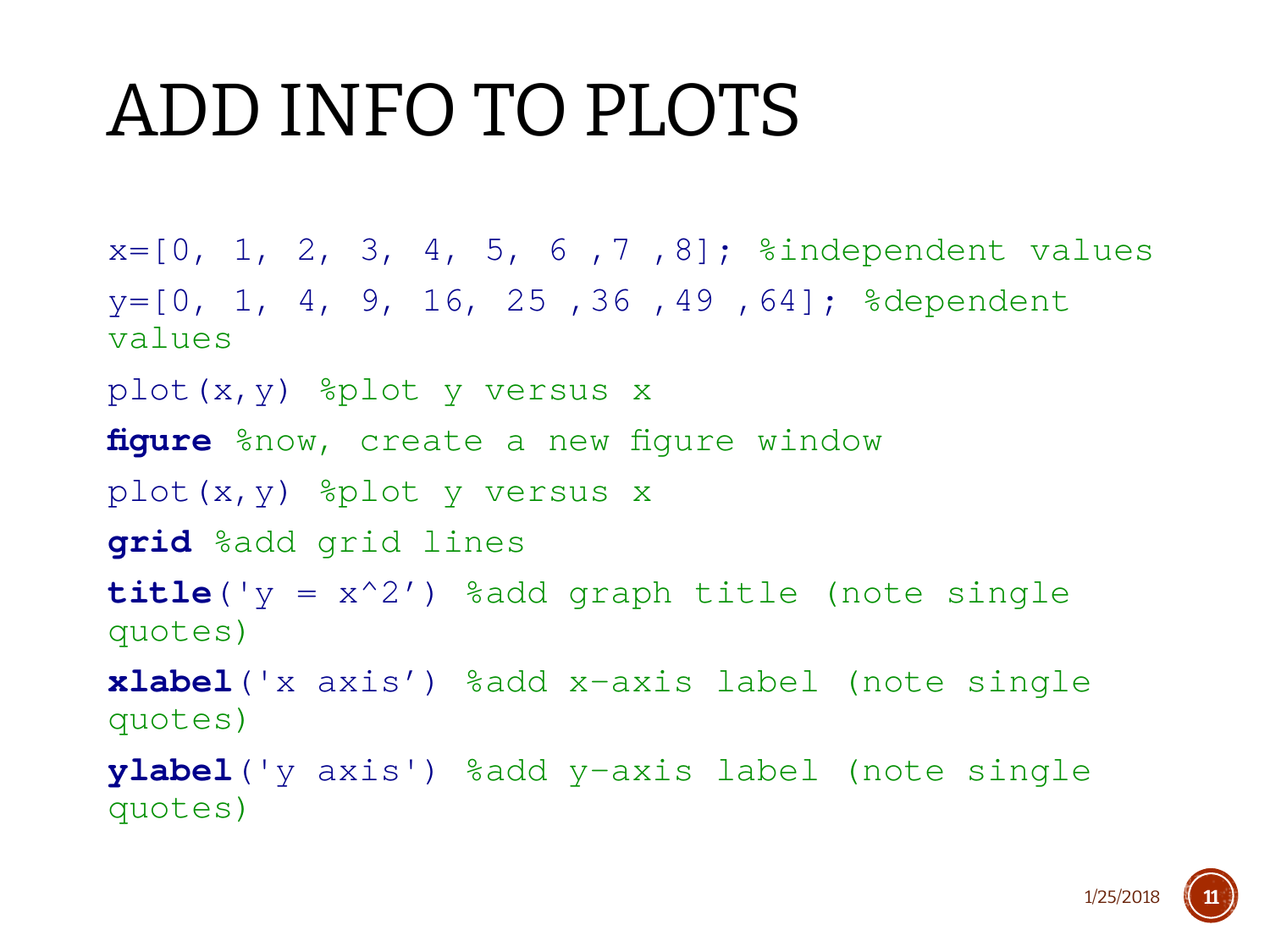

# Add info to plots
x=[0, 1, 2, 3, 4, 5, 6 ,7 ,8]; %independent values
y=[0, 1, 4, 9, 16, 25 ,36 ,49 ,64]; %dependent values
plot(x,y) %plot y versus x
figure %now, create a new figure window
plot(x,y) %plot y versus x
grid %add grid lines
title('y = x^2’) %add graph title (note single quotes)
xlabel('x axis’) %add x-axis label (note single quotes)
ylabel('y axis') %add y-axis label (note single quotes)

1/25/2018
11